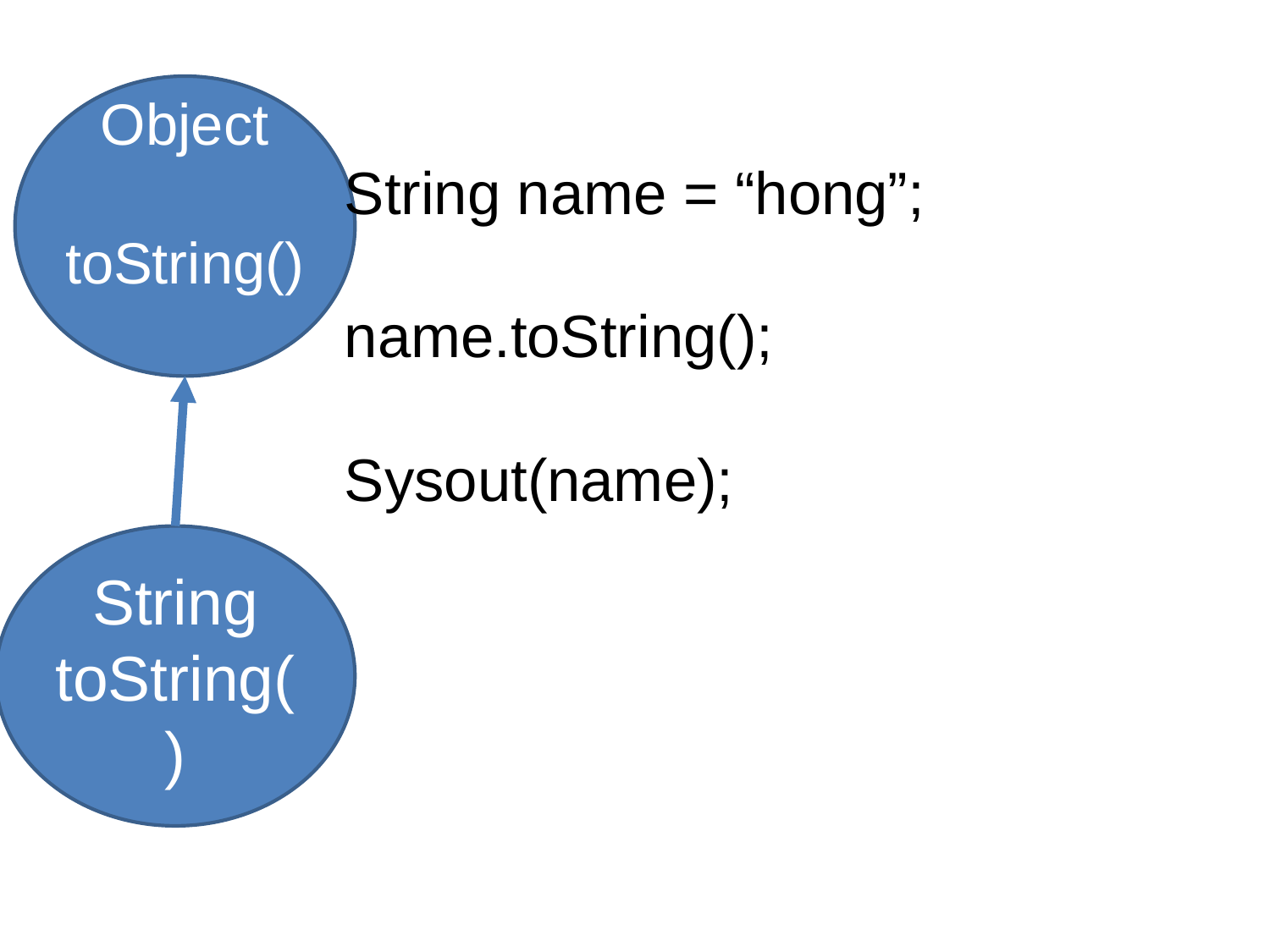

Object

toString()

String name = “hong”;
name.toString();
Sysout(name);
String
toString()